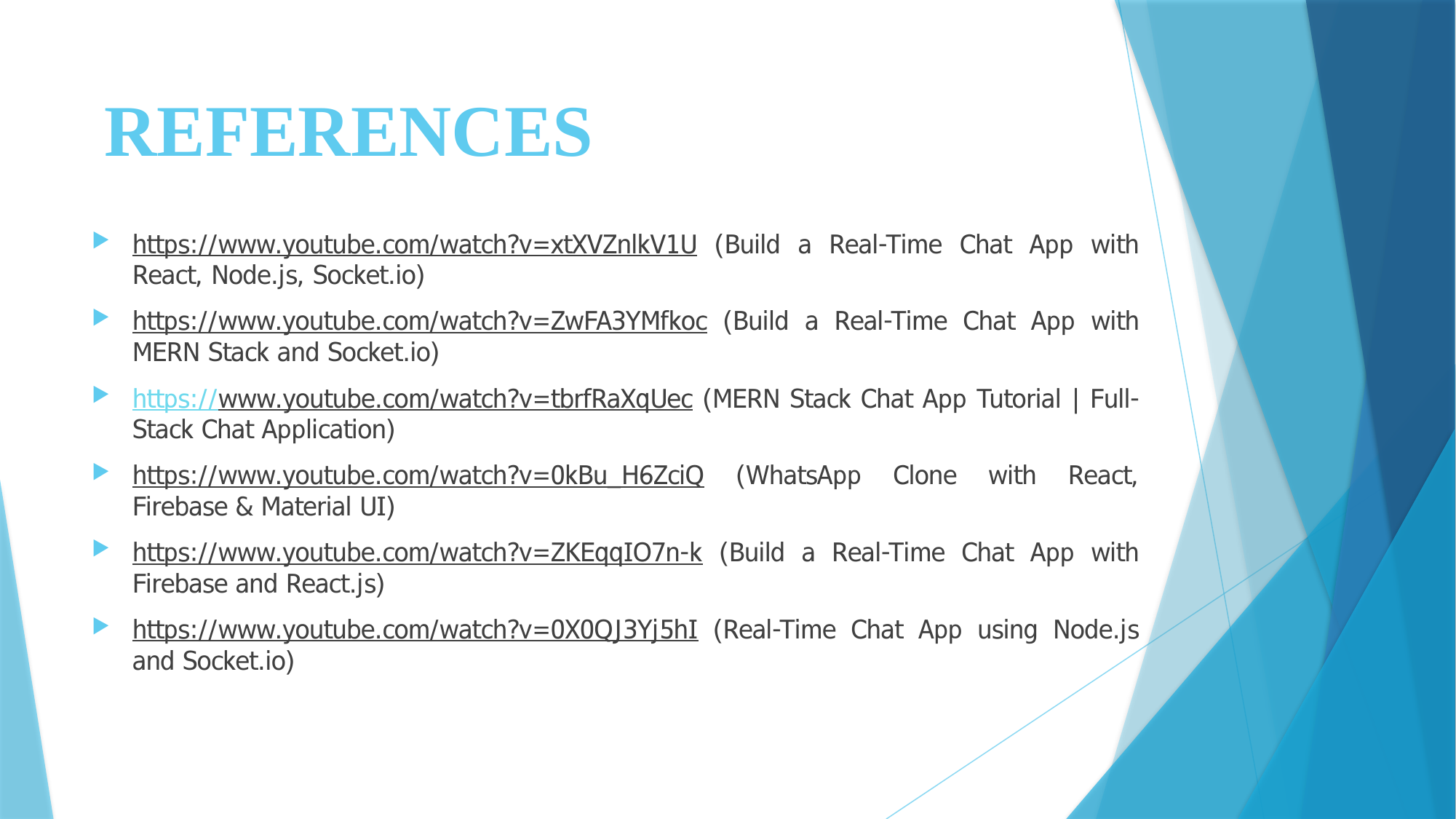

# REFERENCES

https://www.youtube.com/watch?v=xtXVZnlkV1U (Build a Real-Time Chat App with React, Node.js, Socket.io)
https://www.youtube.com/watch?v=ZwFA3YMfkoc (Build a Real-Time Chat App with MERN Stack and Socket.io)
https://www.youtube.com/watch?v=tbrfRaXqUec (MERN Stack Chat App Tutorial | Full-Stack Chat Application)
https://www.youtube.com/watch?v=0kBu_H6ZciQ (WhatsApp Clone with React, Firebase & Material UI)
https://www.youtube.com/watch?v=ZKEqqIO7n-k (Build a Real-Time Chat App with Firebase and React.js)
https://www.youtube.com/watch?v=0X0QJ3Yj5hI (Real-Time Chat App using Node.js and Socket.io)